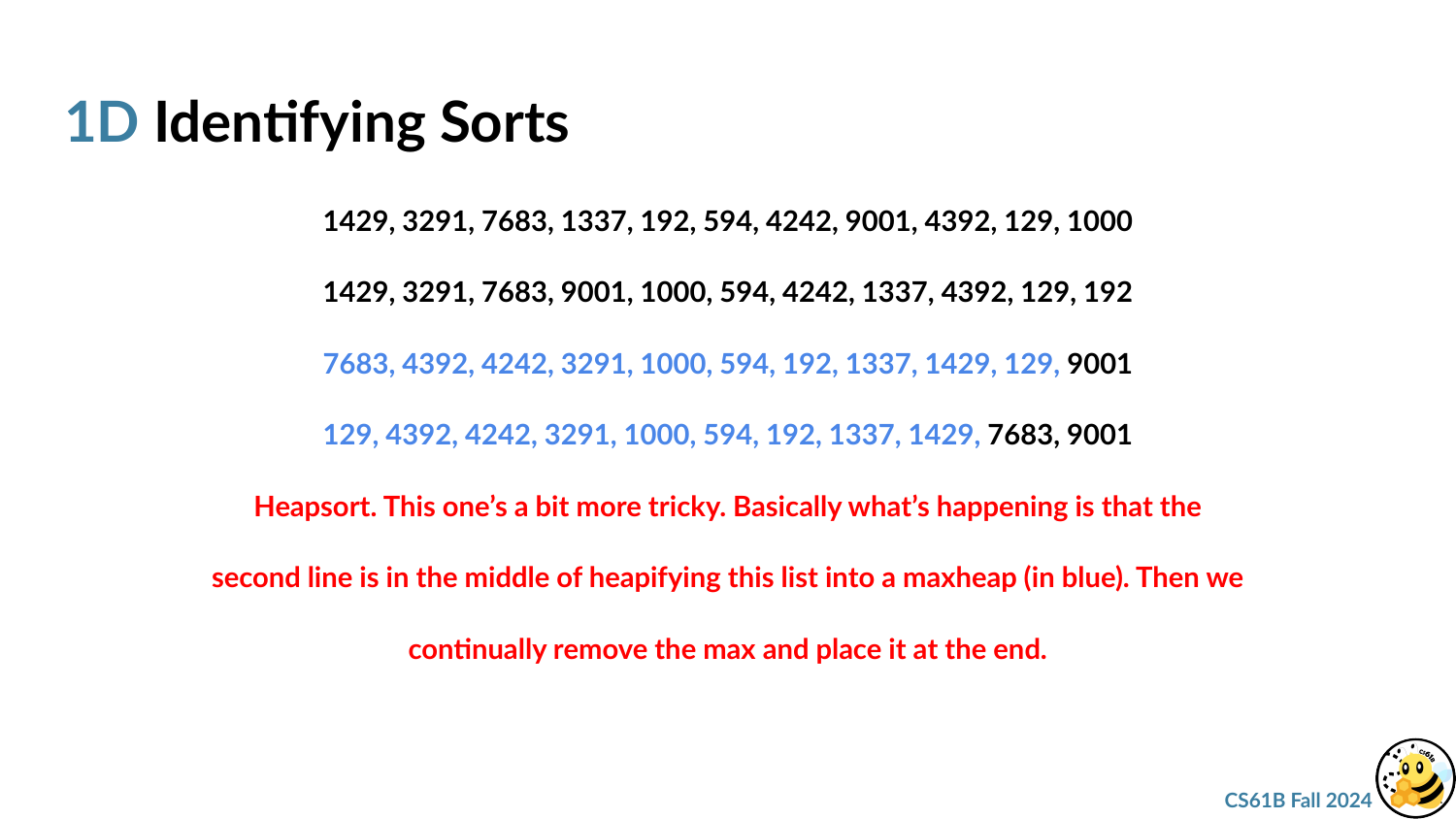

# 1D Identifying Sorts
1429, 3291, 7683, 1337, 192, 594, 4242, 9001, 4392, 129, 1000
1429, 3291, 7683, 9001, 1000, 594, 4242, 1337, 4392, 129, 192
7683, 4392, 4242, 3291, 1000, 594, 192, 1337, 1429, 129, 9001
129, 4392, 4242, 3291, 1000, 594, 192, 1337, 1429, 7683, 9001
Heapsort. This one’s a bit more tricky. Basically what’s happening is that the
second line is in the middle of heapifying this list into a maxheap (in blue). Then we
continually remove the max and place it at the end.